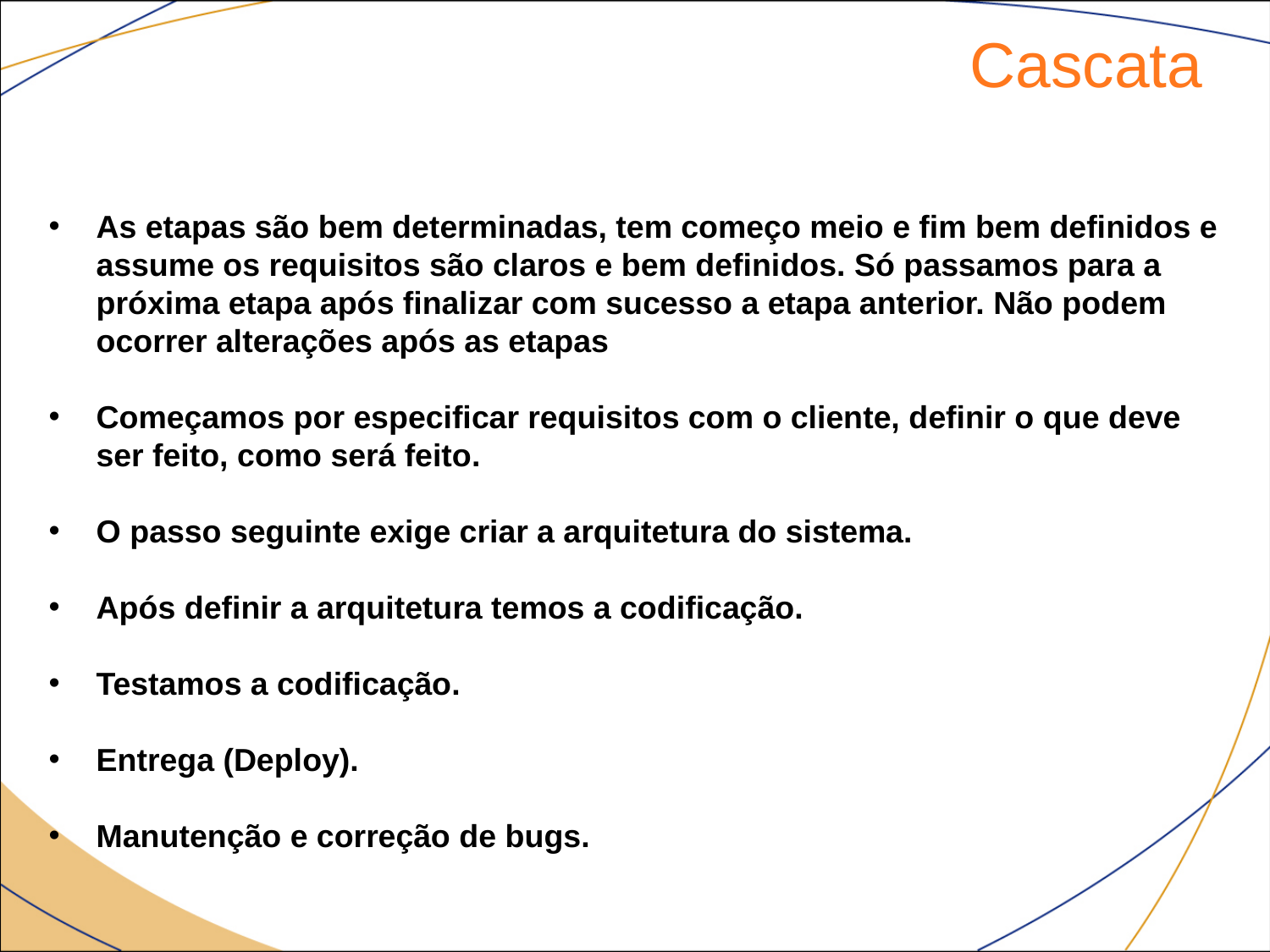

Cascata

As etapas são bem determinadas, tem começo meio e fim bem definidos e assume os requisitos são claros e bem definidos. Só passamos para a próxima etapa após finalizar com sucesso a etapa anterior. Não podem ocorrer alterações após as etapas

Começamos por especificar requisitos com o cliente, definir o que deve ser feito, como será feito.

O passo seguinte exige criar a arquitetura do sistema.

Após definir a arquitetura temos a codificação.

Testamos a codificação.

Entrega (Deploy).

Manutenção e correção de bugs.